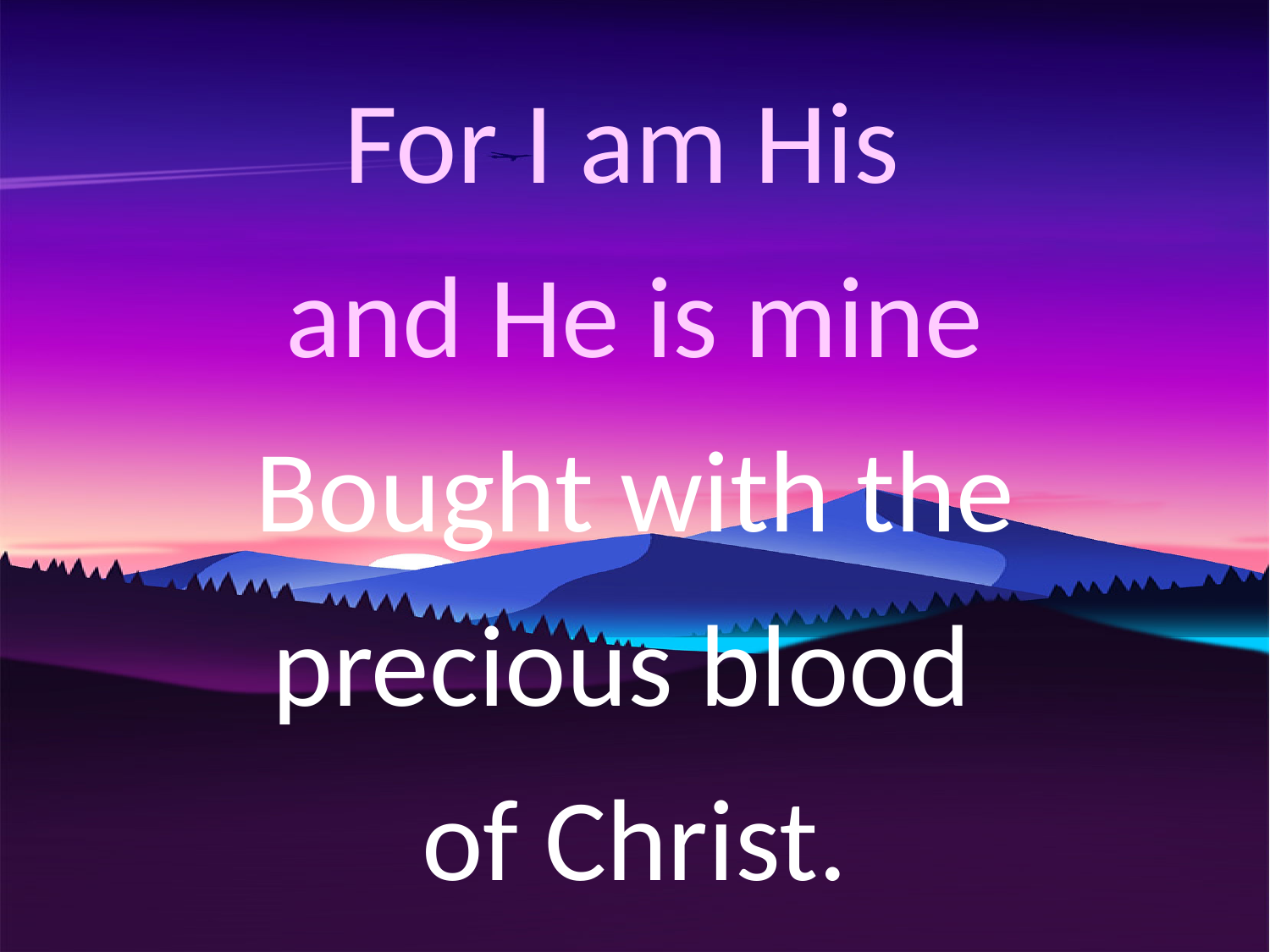

For I am His
and He is mine
Bought with the precious blood
of Christ.